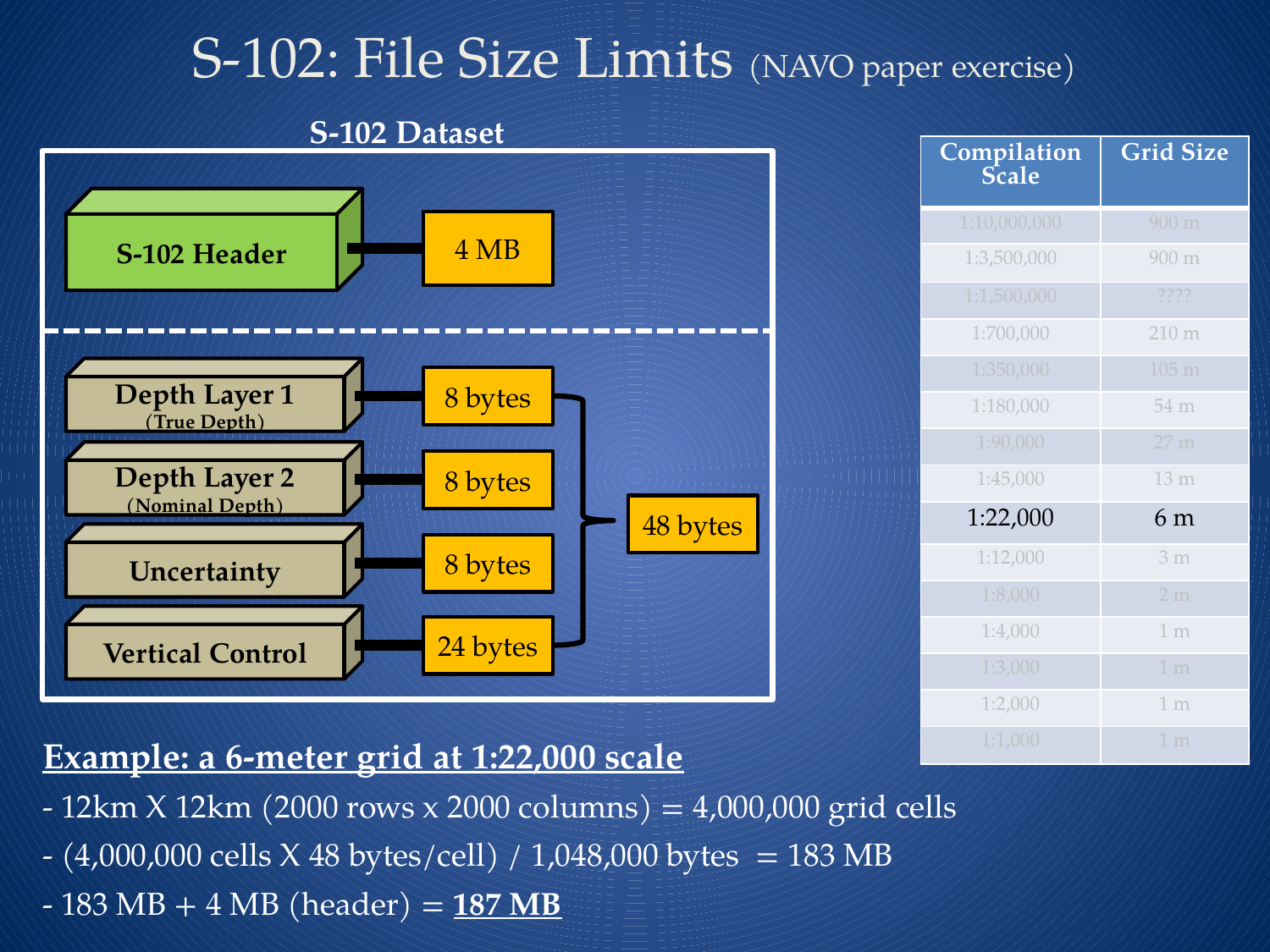

S-102: File Size Limits (NAVO paper exercise)
S-102 Dataset

S-102 Header
4 MB
Depth Layer 1
(True Depth)
8 bytes

Depth Layer 2
(Nominal Depth)
8 bytes
48 bytes
Uncertainty
8 bytes
Vertical Control
24 bytes
| Compilation Scale | Grid Size |
| --- | --- |
| 1:10,000,000 | 900 m |
| 1:3,500,000 | 900 m |
| 1:1,500,000 | ???? |
| 1:700,000 | 210 m |
| 1:350,000 | 105 m |
| 1:180,000 | 54 m |
| 1:90,000 | 27 m |
| 1:45,000 | 13 m |
| 1:22,000 | 6 m |
| 1:12,000 | 3 m |
| 1:8,000 | 2 m |
| 1:4,000 | 1 m |
| 1:3,000 | 1 m |
| 1:2,000 | 1 m |
| 1:1,000 | 1 m |
Example: a 6-meter grid at 1:22,000 scale

- 12km X 12km (2000 rows x 2000 columns) = 4,000,000 grid cells

- (4,000,000 cells X 48 bytes/cell) / 1,048,000 bytes  = 183 MB

- 183 MB + 4 MB (header) = 187 MB